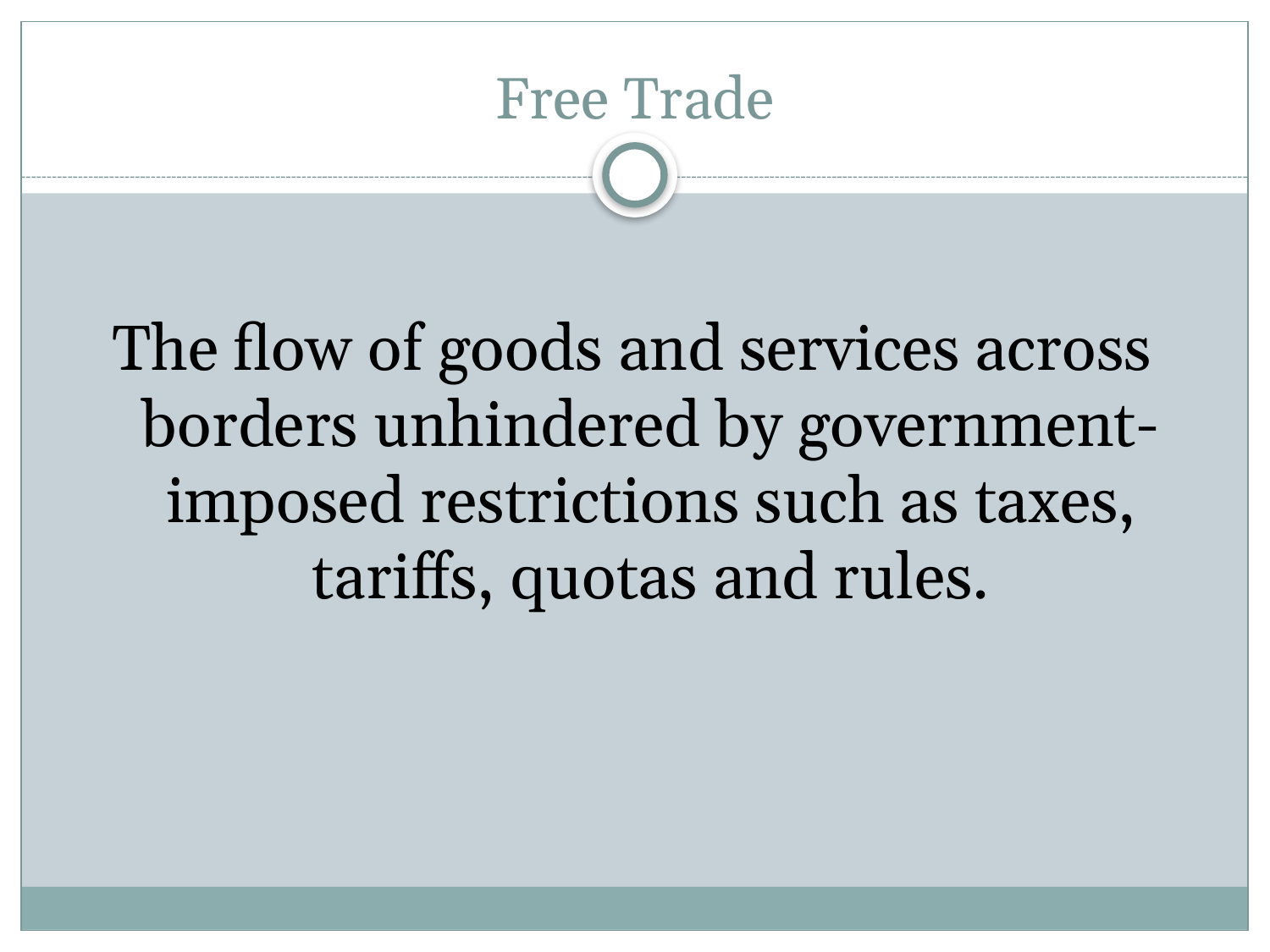

# Free Trade

The flow of goods and services across borders unhindered by government-imposed restrictions such as taxes, tariffs, quotas and rules.